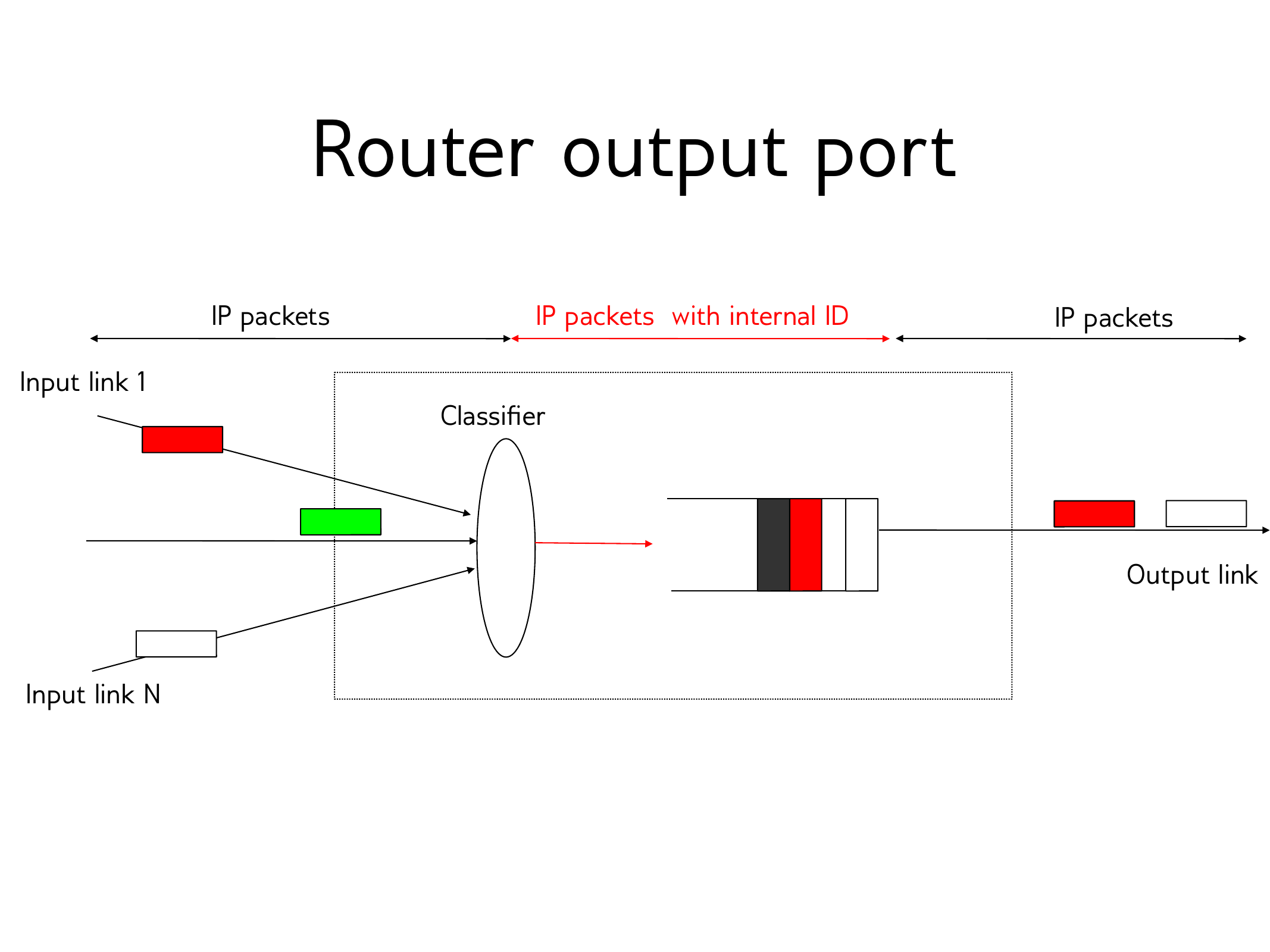

# Router output port

IP packets
IP packets  with internal ID
IP packets

Input link 1

Classifier

Output link

Input link N